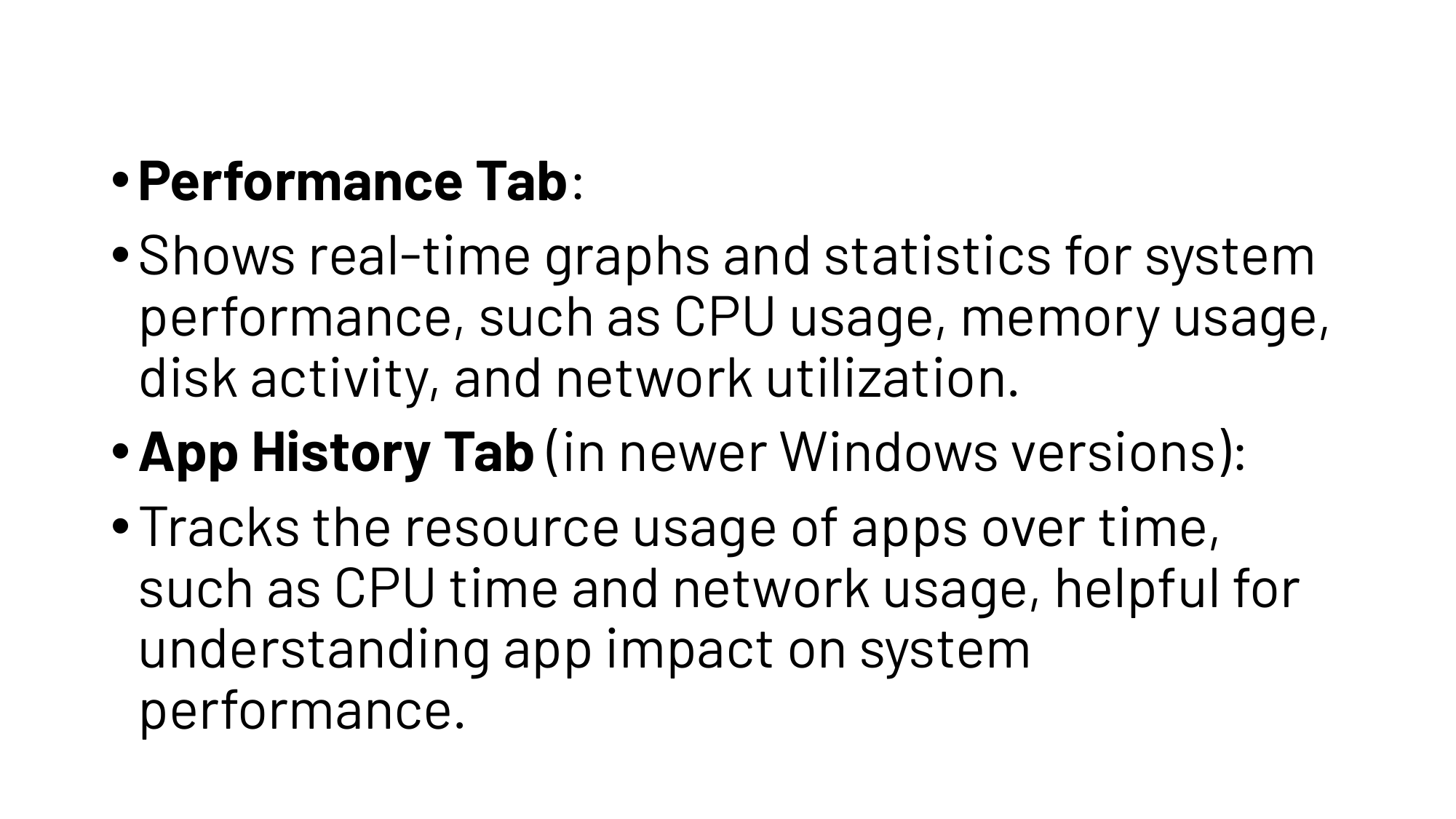

#
Performance Tab:
Shows real-time graphs and statistics for system performance, such as CPU usage, memory usage, disk activity, and network utilization.
App History Tab (in newer Windows versions):
Tracks the resource usage of apps over time, such as CPU time and network usage, helpful for understanding app impact on system performance.